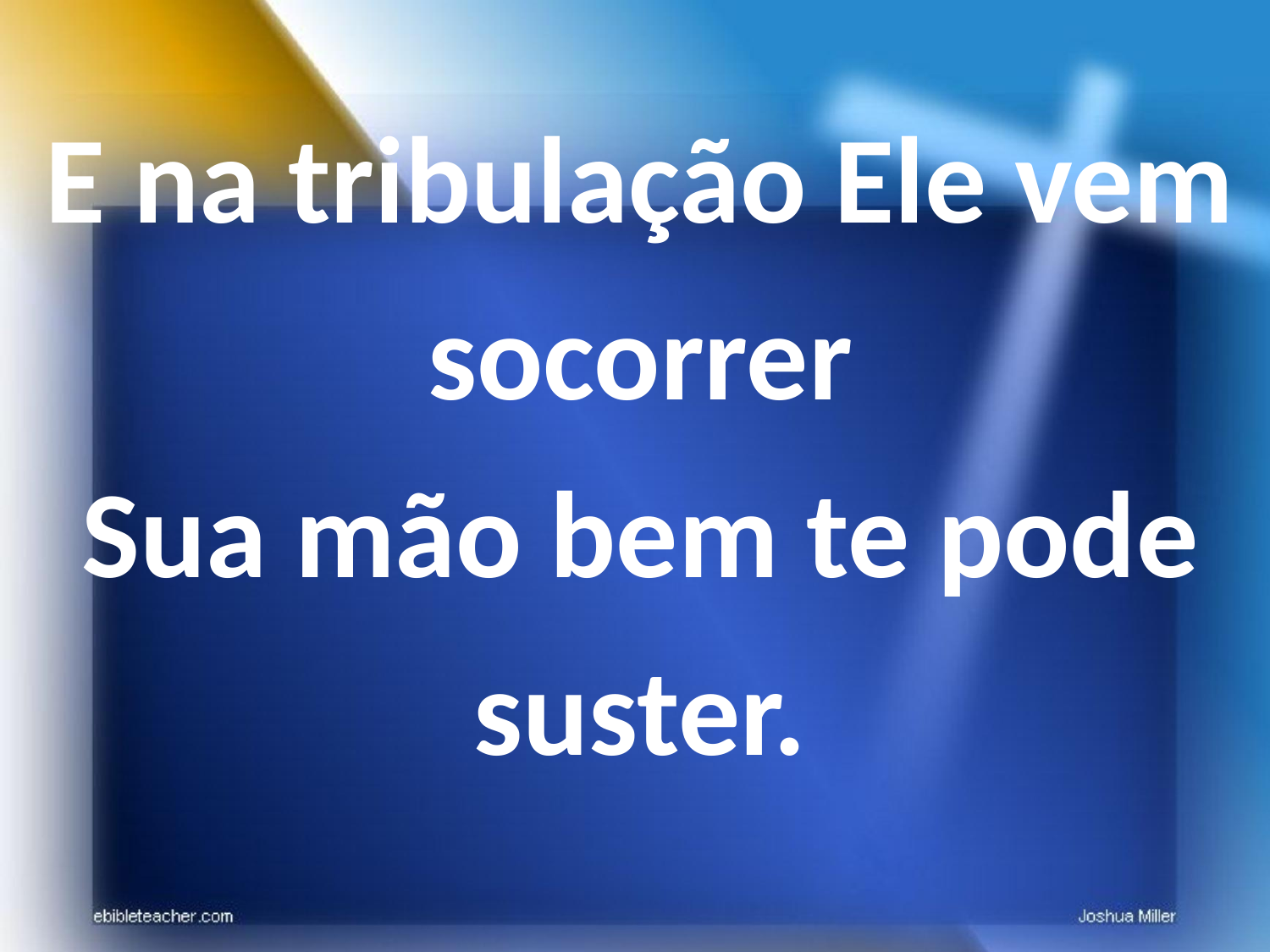

E na tribulação Ele vem socorrer
Sua mão bem te pode suster.